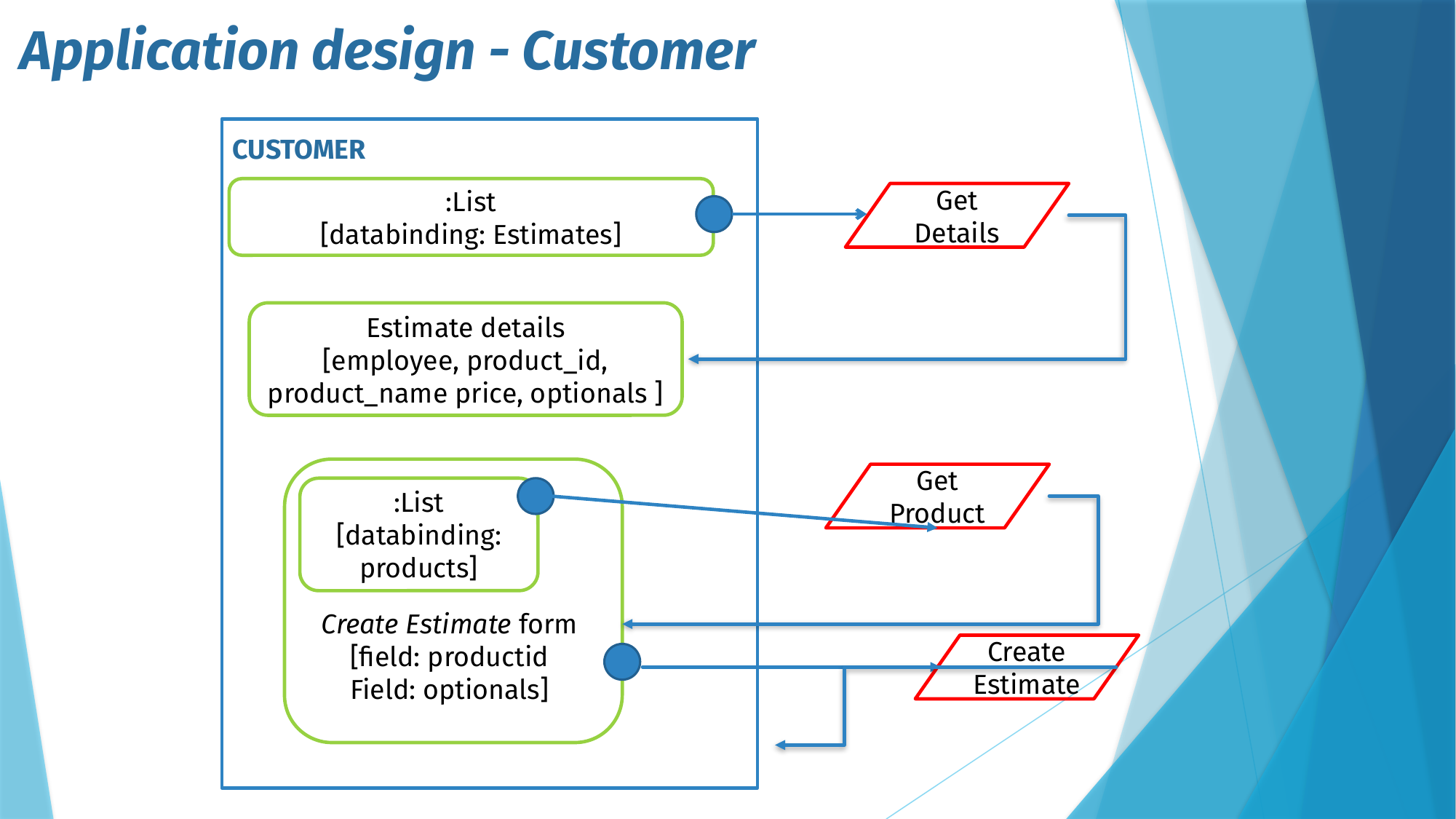

# Application design - Customer

CUSTOMER
:List
[databinding: Estimates]
Get Details

Estimate details
[employee, product_id, product_name price, optionals ]

Get Product
:List
[databinding: products]

Create Estimate form
[field: productid
Field: optionals]
Create
Estimate